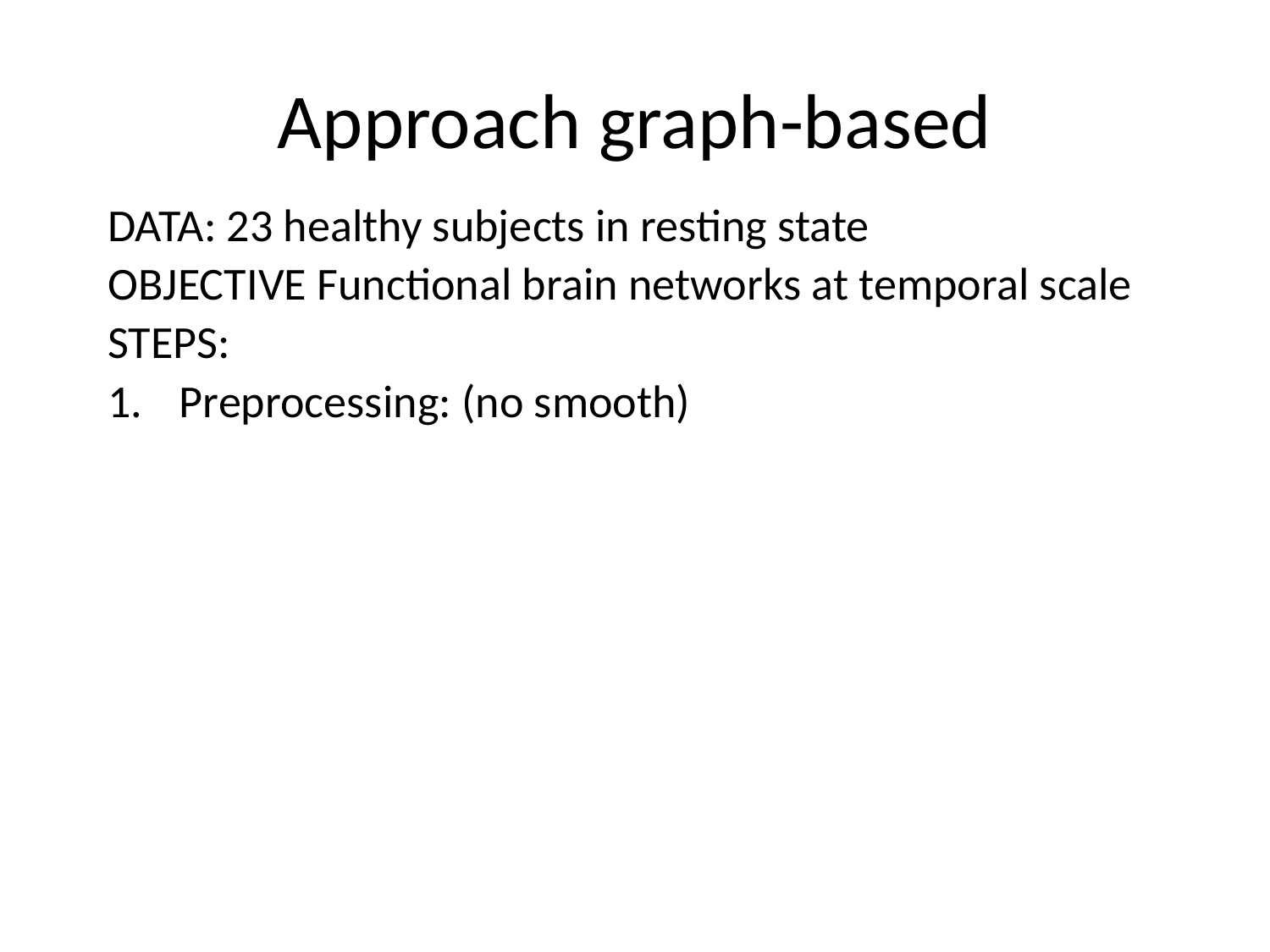

# Approach graph-based

DATA: 23 healthy subjects in resting state
OBJECTIVE Functional brain networks at temporal scale
STEPS:
Preprocessing: (no smooth)